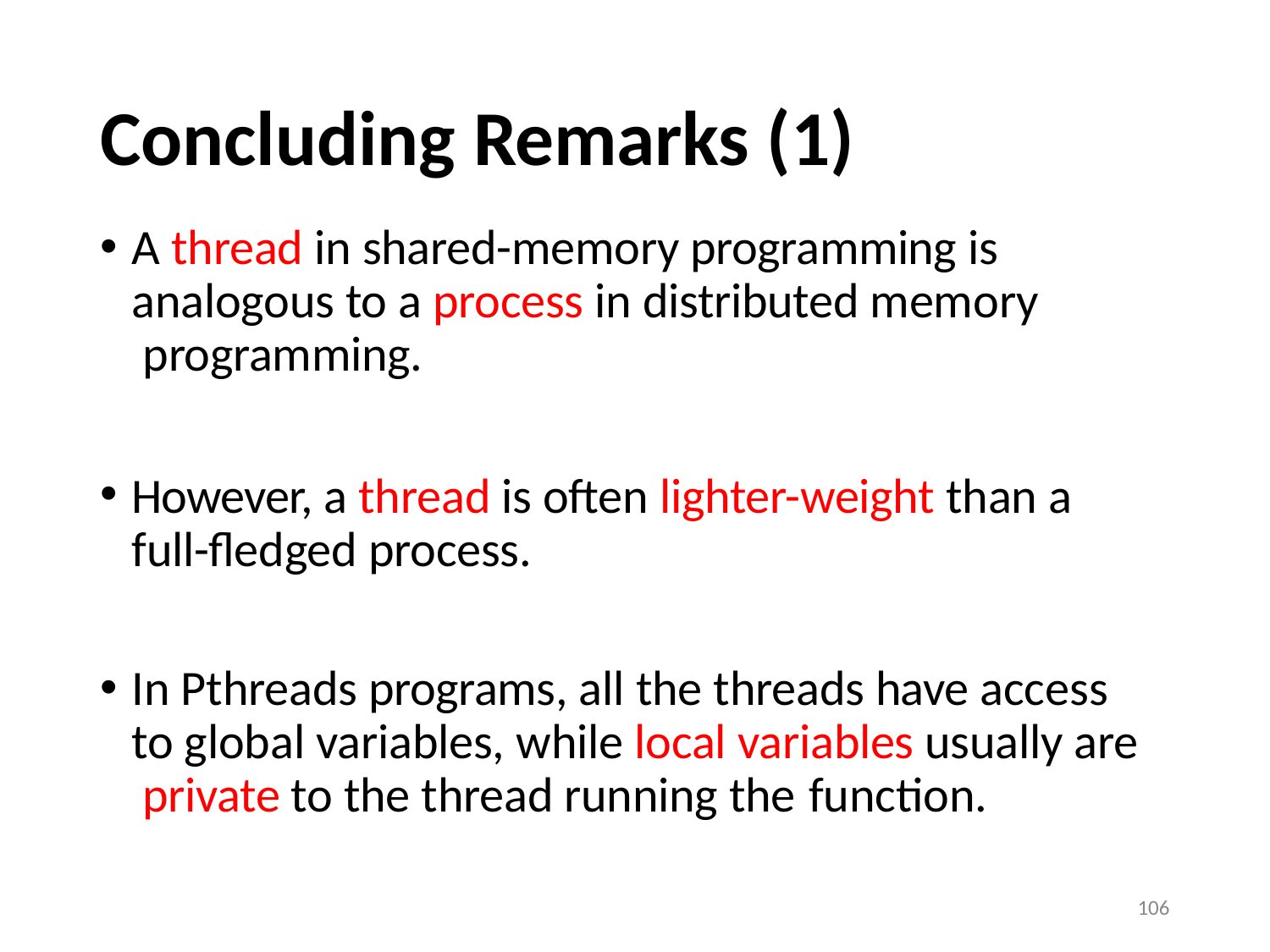

# Concluding Remarks (1)
A thread in shared-memory programming is  analogous to a process in distributed memory  programming.

However, a thread is often lighter-weight than a  full-fledged process.

In Pthreads programs, all the threads have access  to global variables, while local variables usually are  private to the thread running the function.
106